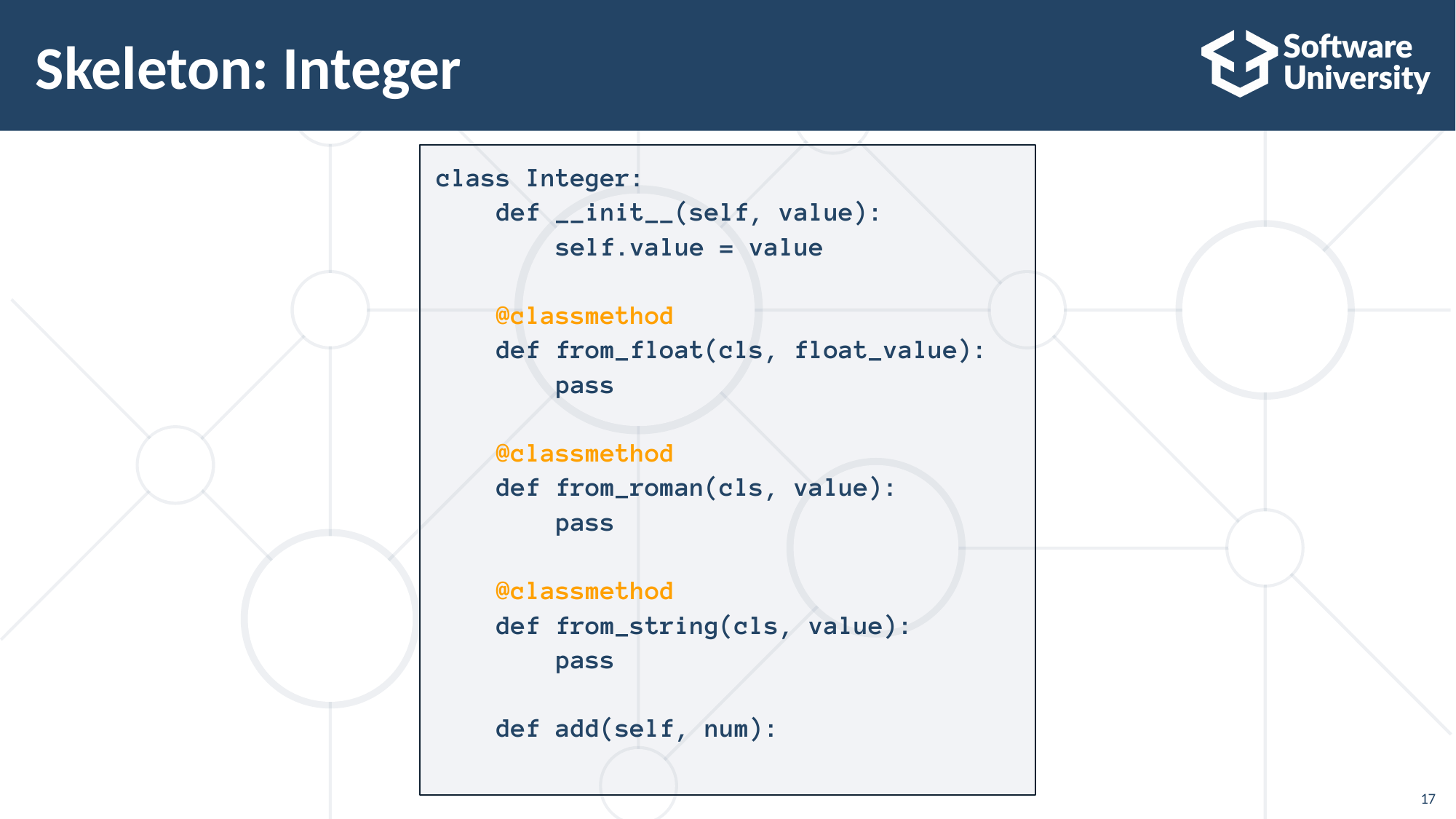

Skeleton: Integer
class Integer:
    def __init__(self, value):
        self.value = value

    @classmethod
    def from_float(cls, float_value):
        pass

    @classmethod
    def from_roman(cls, value):
        pass

    @classmethod
    def from_string(cls, value):
        pass

    def add(self, num):

17